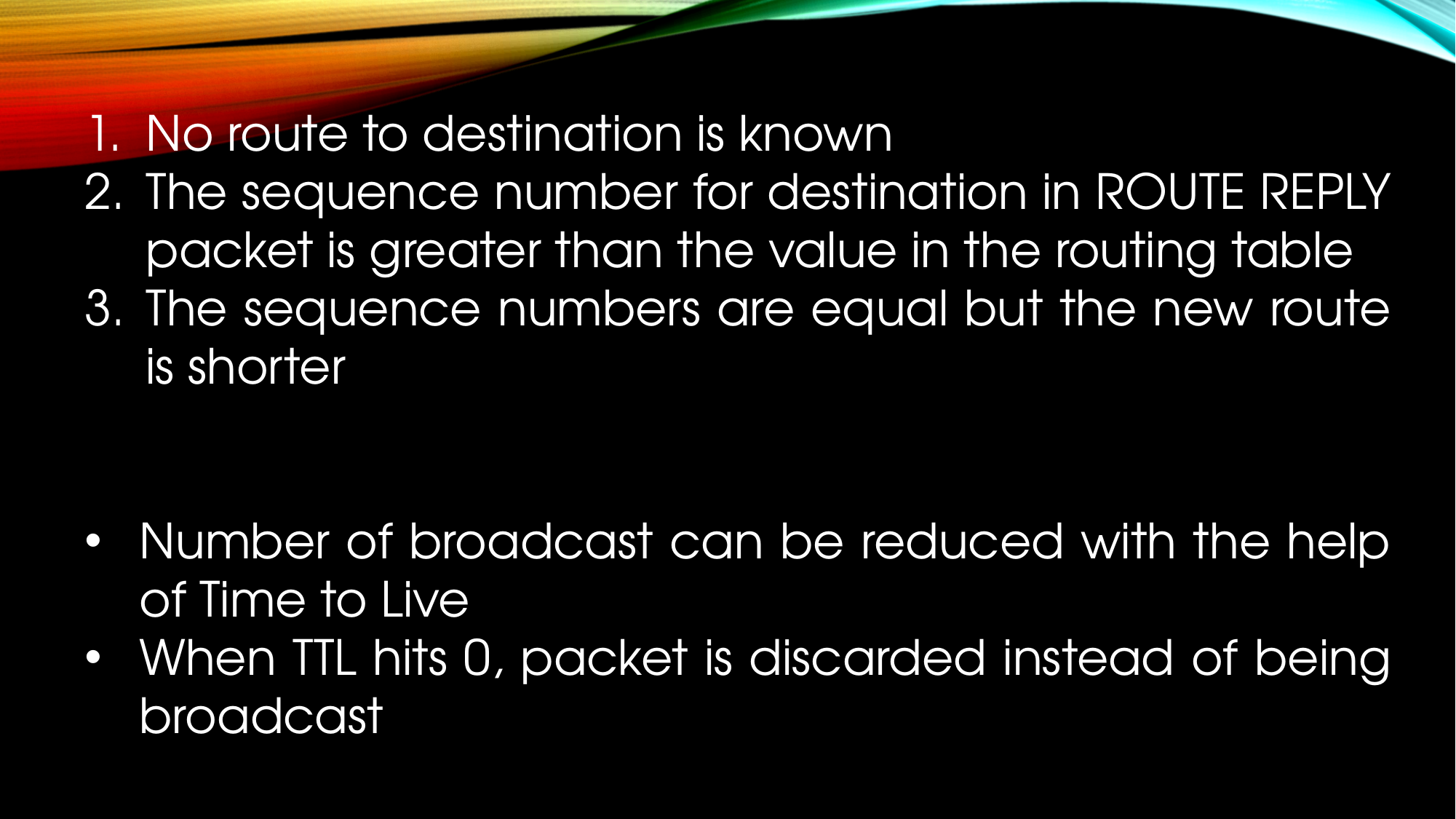

No route to destination is known
The sequence number for destination in ROUTE REPLY packet is greater than the value in the routing table
The sequence numbers are equal but the new route is shorter

Number of broadcast can be reduced with the help of Time to Live
When TTL hits 0, packet is discarded instead of being broadcast